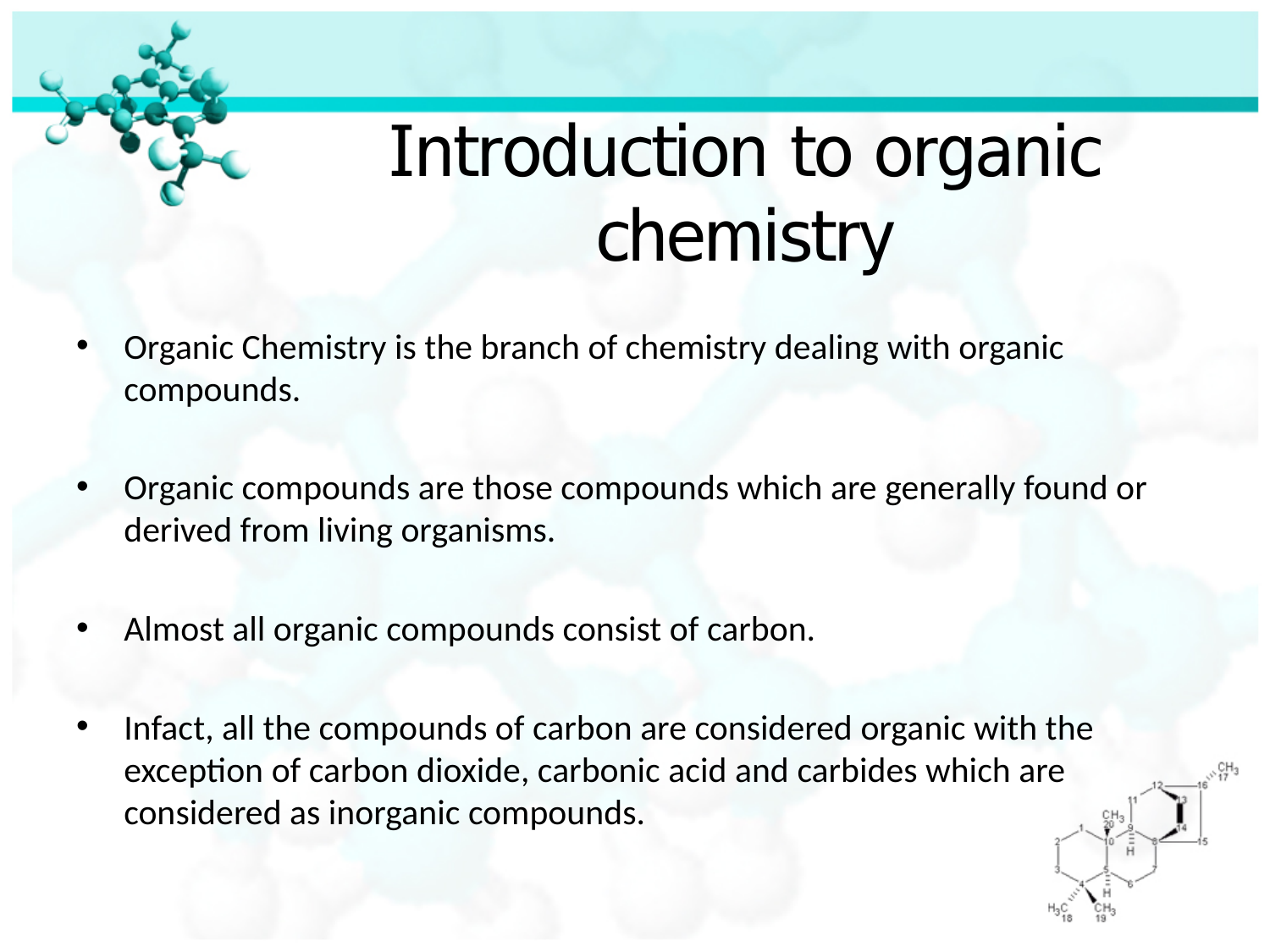

# Introduction to organic chemistry
Organic Chemistry is the branch of chemistry dealing with organic compounds.

Organic compounds are those compounds which are generally found or derived from living organisms.

Almost all organic compounds consist of carbon.

Infact, all the compounds of carbon are considered organic with the exception of carbon dioxide, carbonic acid and carbides which are considered as inorganic compounds.